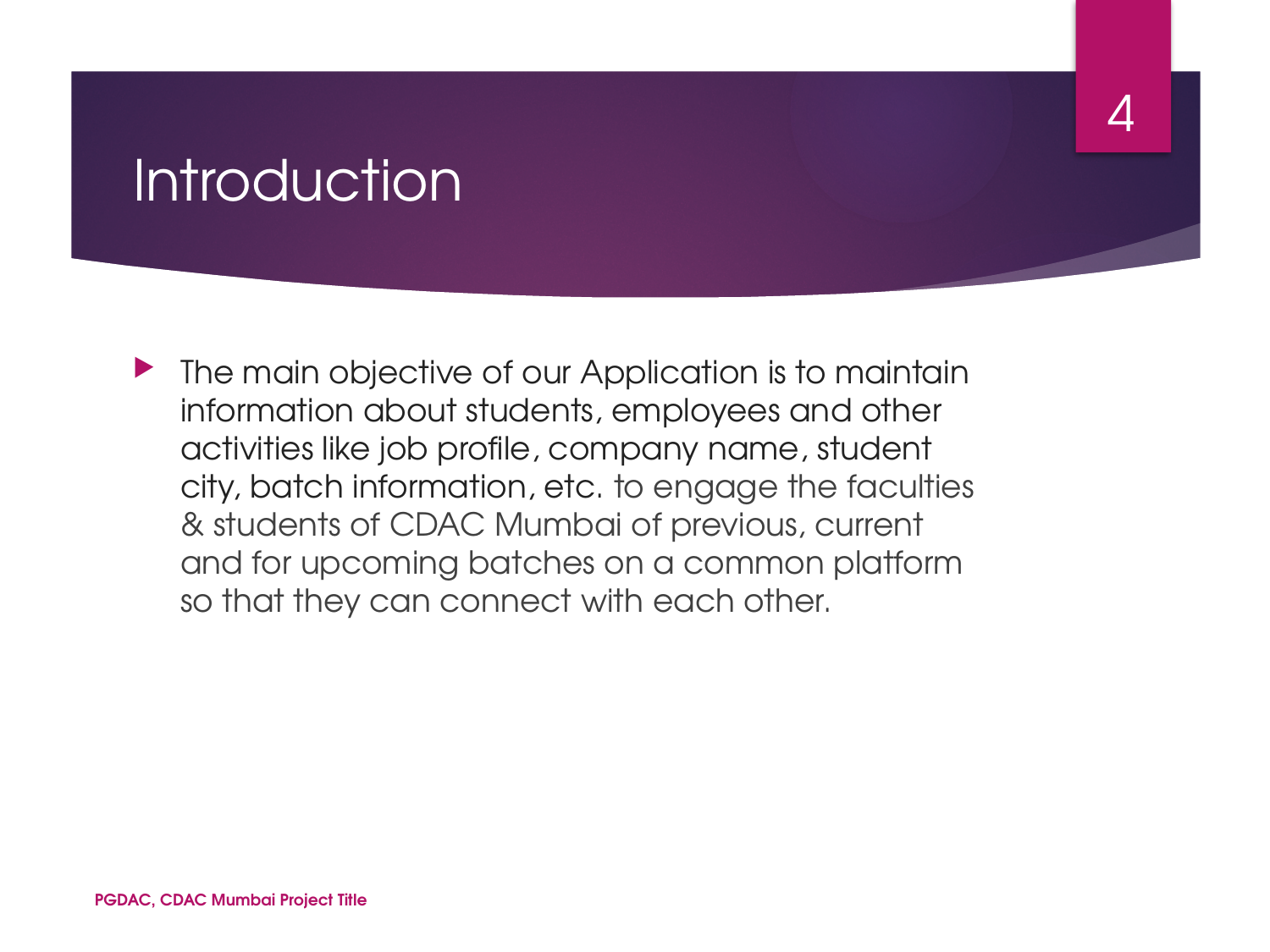

4
# Introduction
The main objective of our Application is to maintain information about students, employees and other activities like job profile, company name, student city, batch information, etc. to engage the faculties & students of CDAC Mumbai of previous, current and for upcoming batches on a common platform so that they can connect with each other.
PGDAC, CDAC Mumbai 		Project Title